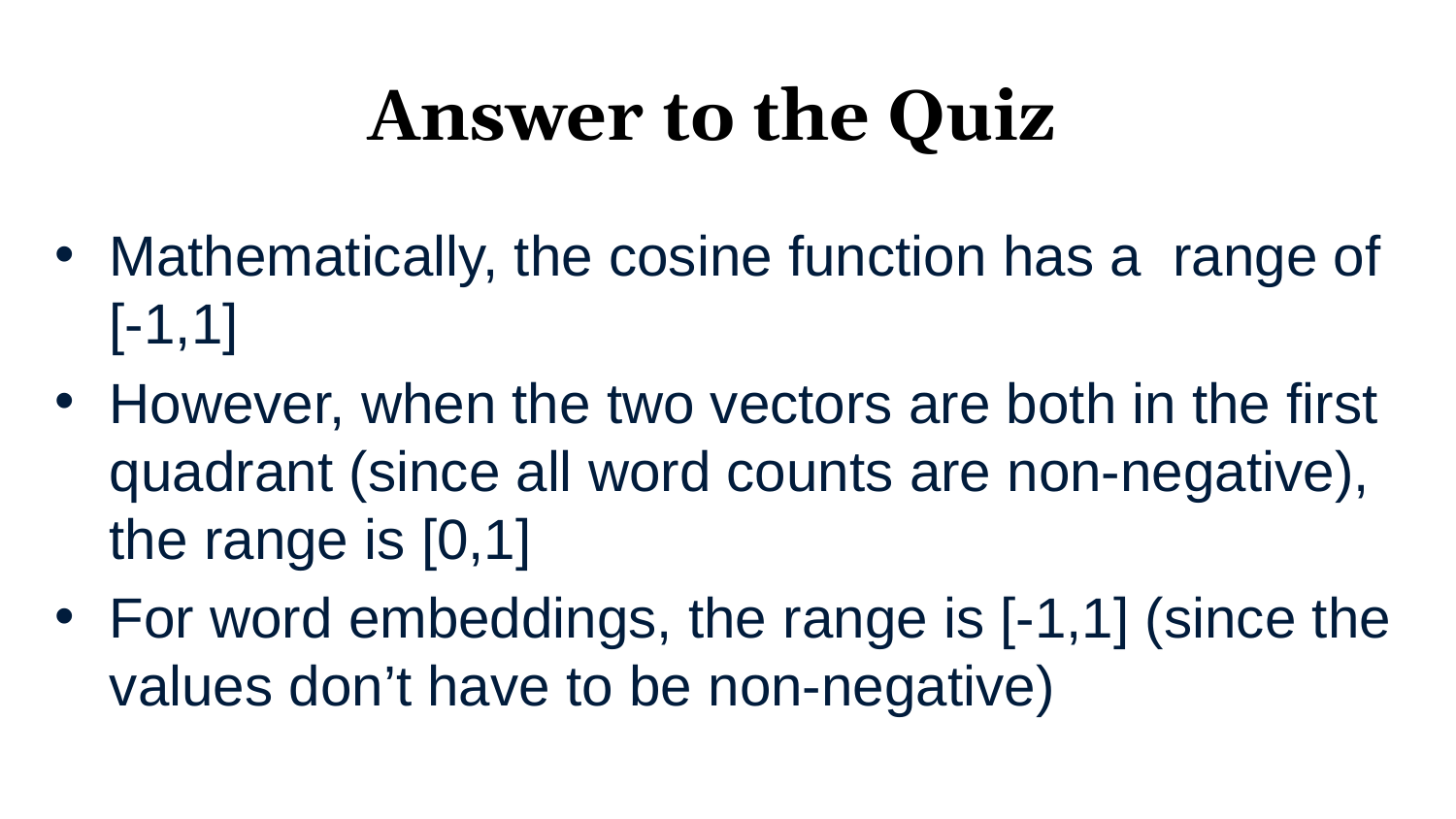

# Answer to the Quiz
Mathematically, the cosine function has a  range of [-1,1]
However, when the two vectors are both in the first quadrant (since all word counts are non-negative), the range is [0,1]
For word embeddings, the range is [-1,1] (since the values don’t have to be non-negative)